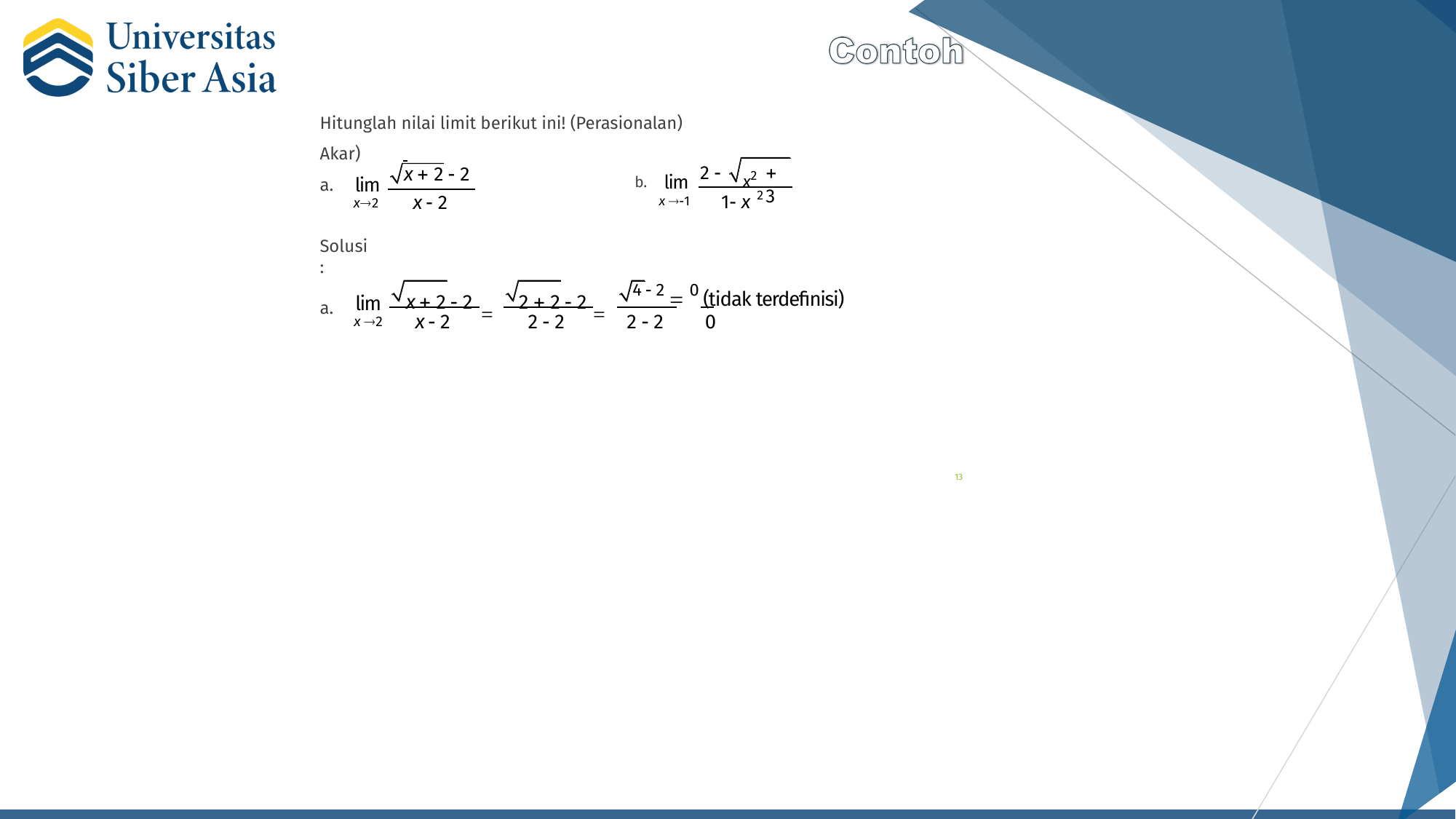

Hitunglah nilai limit berikut ini! (Perasionalan)
Akar)

x + 2 − 2
x2

2 −
+ 3

b.	lim
x →−1
a.
lim
x→2
2

1− x

x − 2
Solusi:
x + 2 − 2 =
2 + 2 − 2 =

lim
x →2
4 − 2 = 0 (tidak terdefinisi)
2 − 2	0
a.

x − 2
2 − 2
13